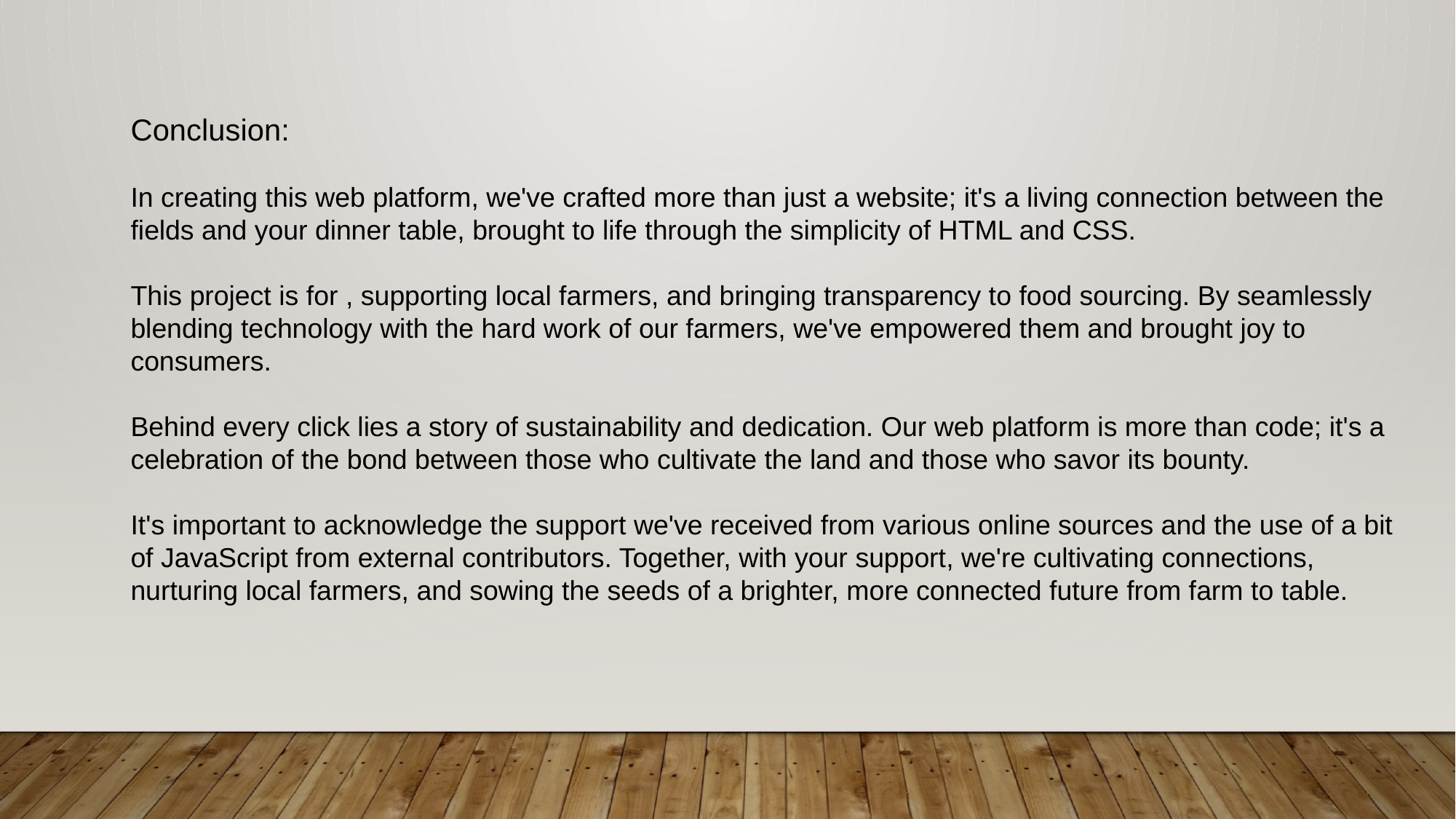

Conclusion:

In creating this web platform, we've crafted more than just a website; it's a living connection between the fields and your dinner table, brought to life through the simplicity of HTML and CSS.

This project is for , supporting local farmers, and bringing transparency to food sourcing. By seamlessly blending technology with the hard work of our farmers, we've empowered them and brought joy to consumers.

Behind every click lies a story of sustainability and dedication. Our web platform is more than code; it's a celebration of the bond between those who cultivate the land and those who savor its bounty.

It's important to acknowledge the support we've received from various online sources and the use of a bit of JavaScript from external contributors. Together, with your support, we're cultivating connections, nurturing local farmers, and sowing the seeds of a brighter, more connected future from farm to table.